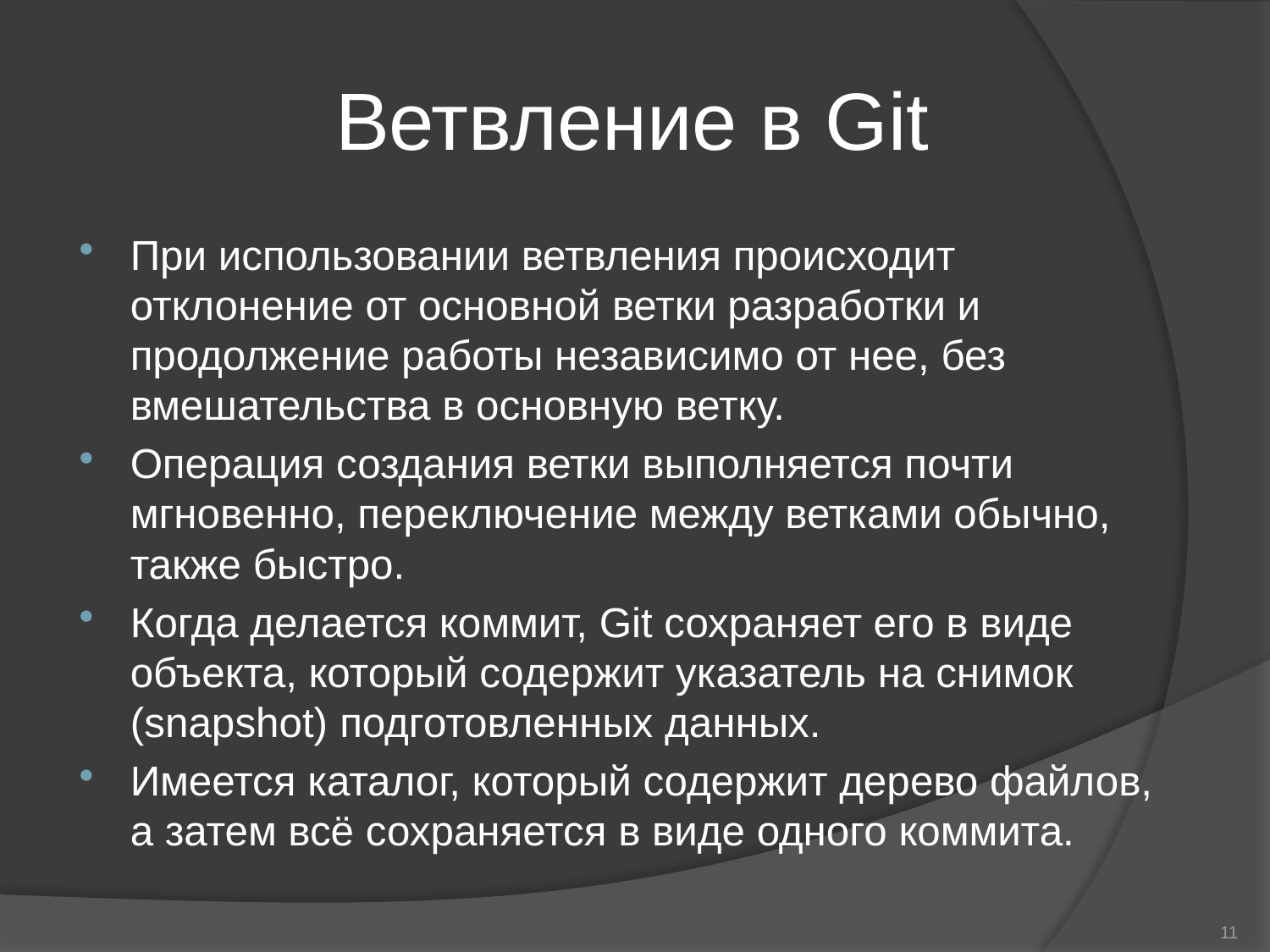

# Ветвление в Git
При использовании ветвления происходит отклонение от основной ветки разработки и продолжение работы независимо от нее, без вмешательства в основную ветку.
Операция создания ветки выполняется почти мгновенно, переключение между ветками обычно, также быстро.
Когда делается коммит, Git сохраняет его в виде объекта, который содержит указатель на снимок (snapshot) подготовленных данных.
Имеется каталог, который содержит дерево файлов, а затем всё сохраняется в виде одного коммита.
11